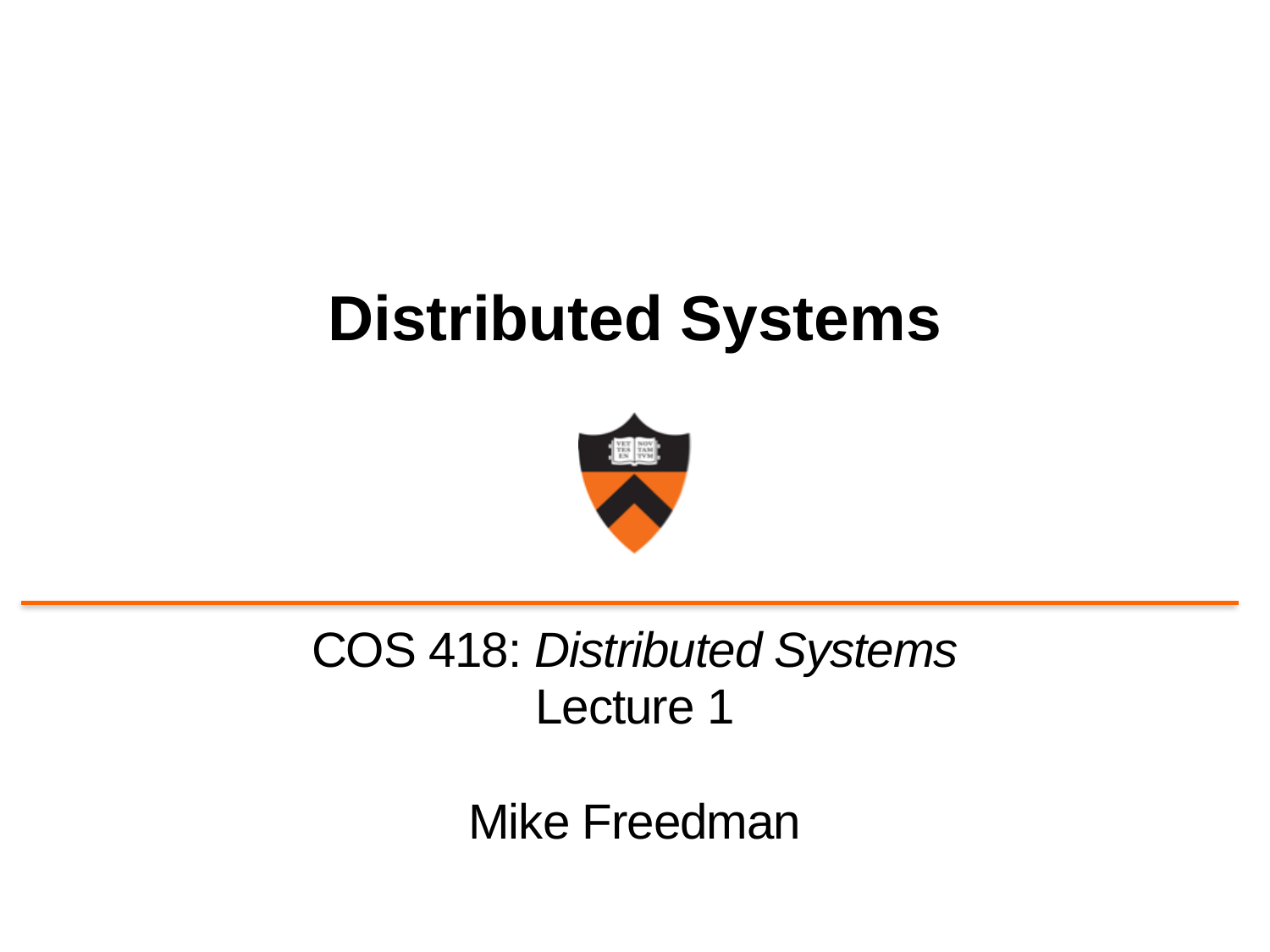

# Distributed Systems
COS 418: Distributed Systems
Lecture 1

Mike Freedman